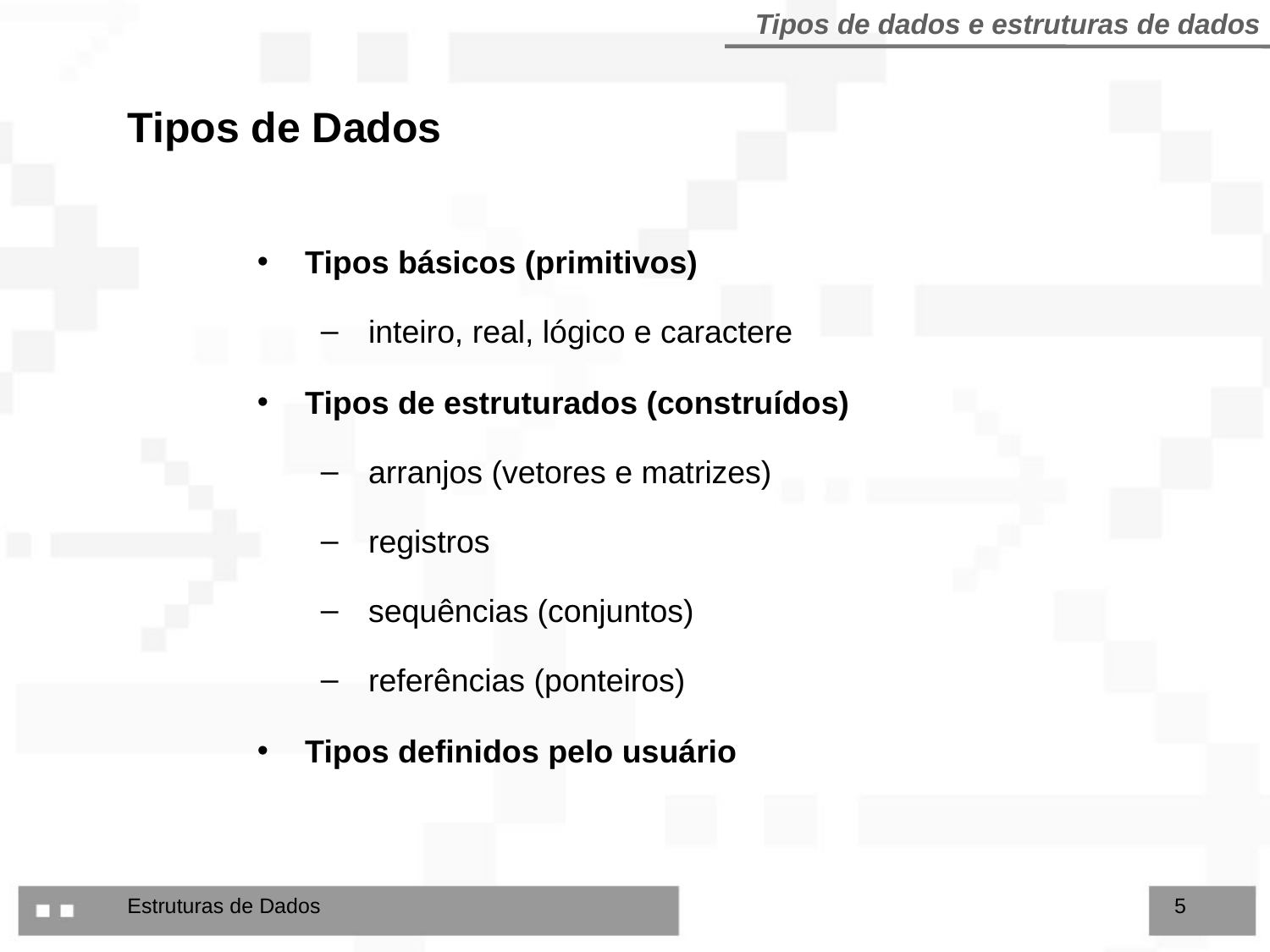

Tipos de dados e estruturas de dados
Tipos de Dados
Tipos básicos (primitivos)
inteiro, real, lógico e caractere
Tipos de estruturados (construídos)
arranjos (vetores e matrizes)
registros
sequências (conjuntos)
referências (ponteiros)
Tipos definidos pelo usuário